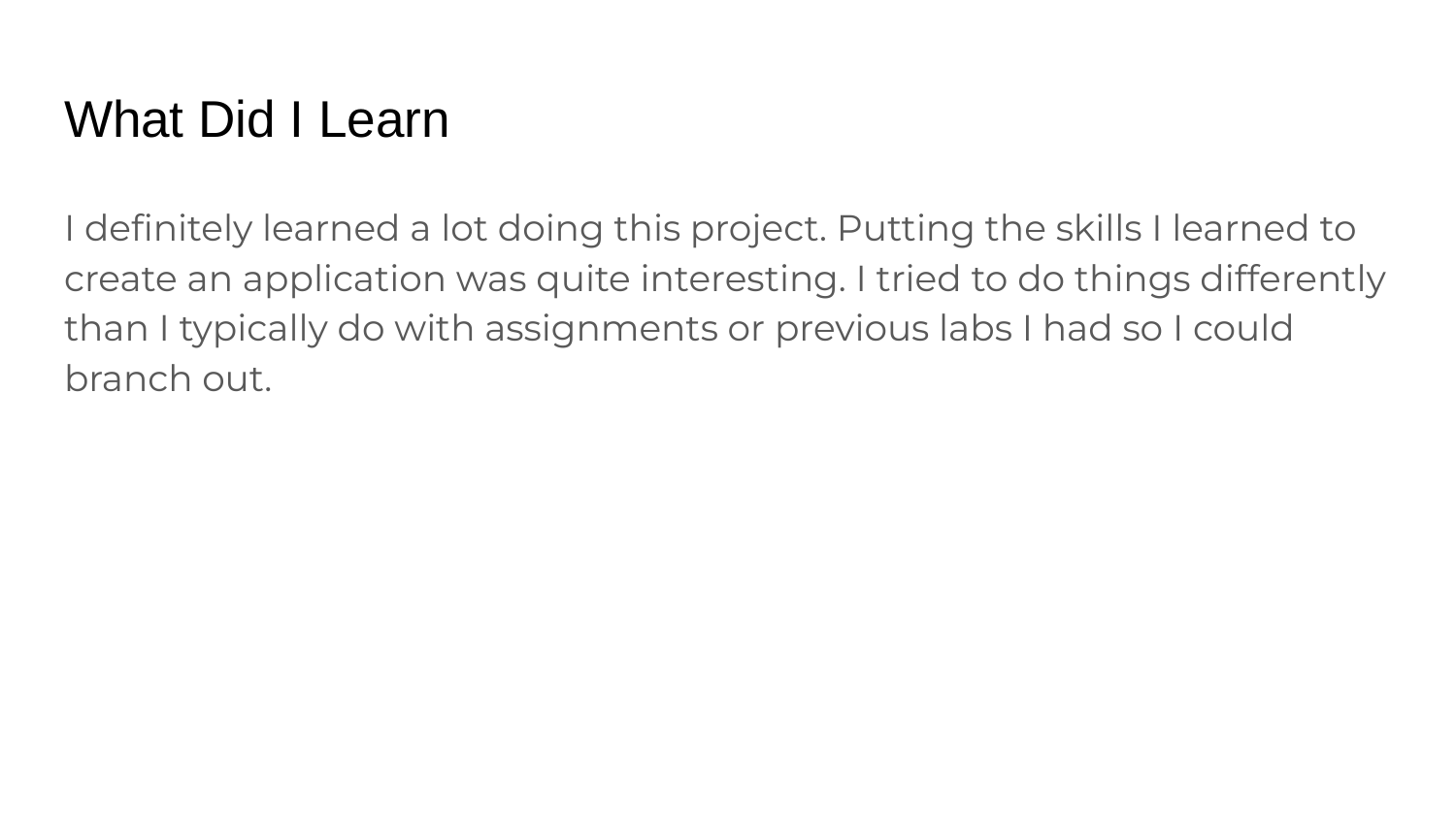

# What Did I Learn
I definitely learned a lot doing this project. Putting the skills I learned to create an application was quite interesting. I tried to do things differently than I typically do with assignments or previous labs I had so I could branch out.